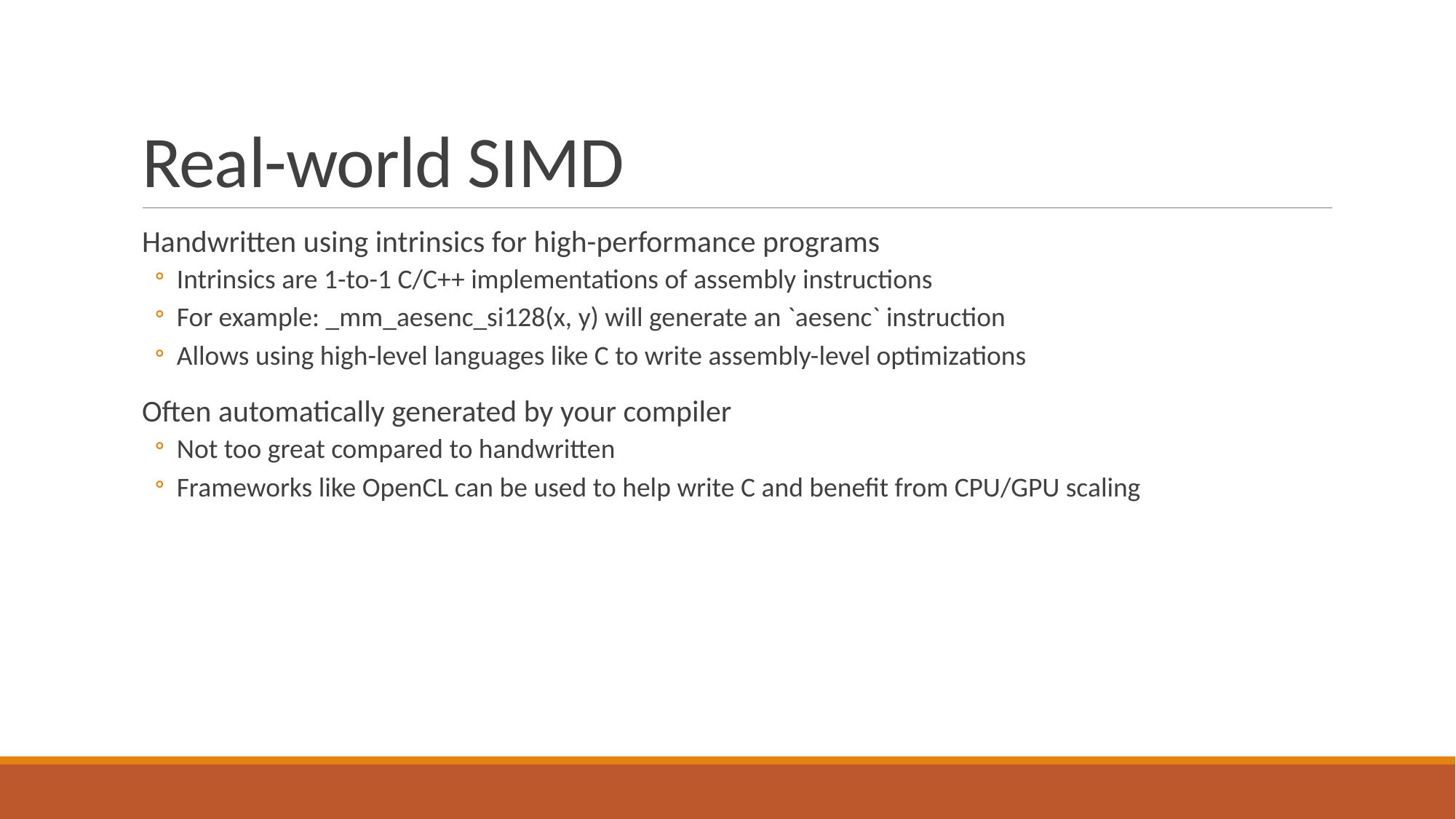

# Real-world SIMD
Handwritten using intrinsics for high-performance programs
Intrinsics are 1-to-1 C/C++ implementations of assembly instructions
For example: _mm_aesenc_si128(x, y) will generate an `aesenc` instruction
Allows using high-level languages like C to write assembly-level optimizations
Often automatically generated by your compiler
Not too great compared to handwritten
Frameworks like OpenCL can be used to help write C and benefit from CPU/GPU scaling